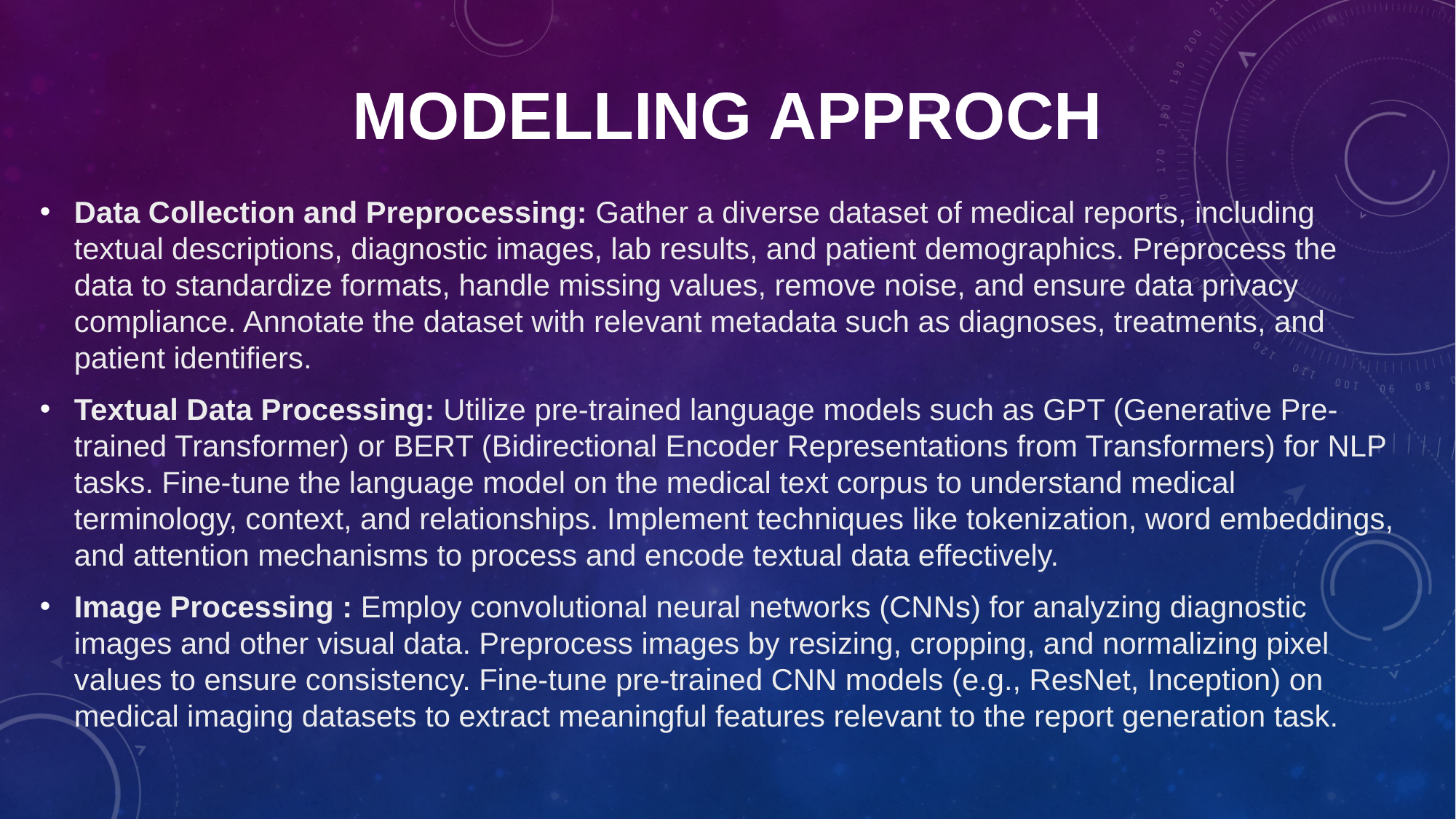

# MODELLING APPROCH
Data Collection and Preprocessing: Gather a diverse dataset of medical reports, including textual descriptions, diagnostic images, lab results, and patient demographics. Preprocess the data to standardize formats, handle missing values, remove noise, and ensure data privacy compliance. Annotate the dataset with relevant metadata such as diagnoses, treatments, and patient identifiers.
Textual Data Processing: Utilize pre-trained language models such as GPT (Generative Pre-trained Transformer) or BERT (Bidirectional Encoder Representations from Transformers) for NLP tasks. Fine-tune the language model on the medical text corpus to understand medical terminology, context, and relationships. Implement techniques like tokenization, word embeddings, and attention mechanisms to process and encode textual data effectively.
Image Processing : Employ convolutional neural networks (CNNs) for analyzing diagnostic images and other visual data. Preprocess images by resizing, cropping, and normalizing pixel values to ensure consistency. Fine-tune pre-trained CNN models (e.g., ResNet, Inception) on medical imaging datasets to extract meaningful features relevant to the report generation task.